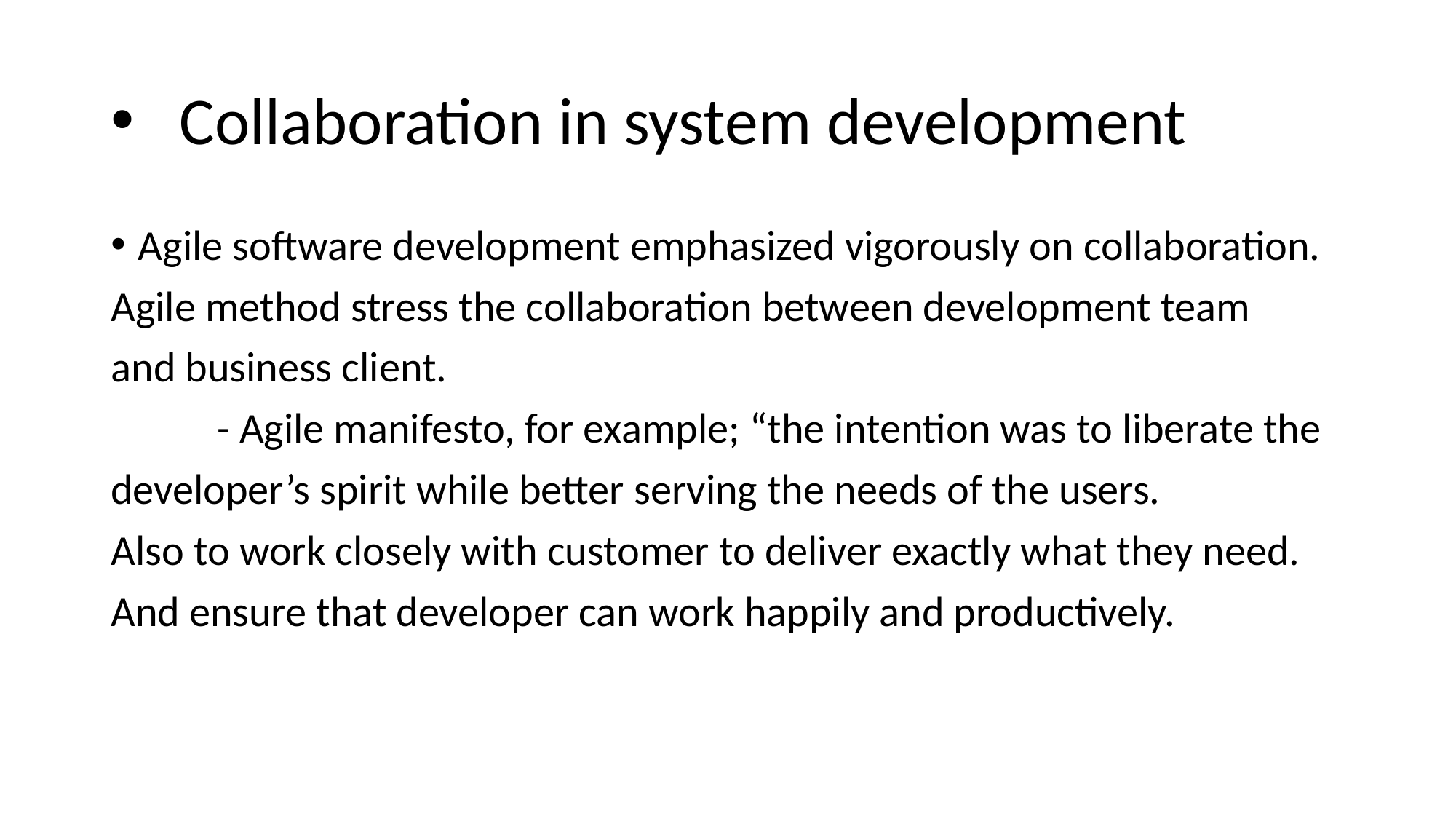

# Collaboration in system development
Agile software development emphasized vigorously on collaboration.
Agile method stress the collaboration between development team
and business client.
           - Agile manifesto, for example; “the intention was to liberate the
developer’s spirit while better serving the needs of the users.
Also to work closely with customer to deliver exactly what they need.
And ensure that developer can work happily and productively.